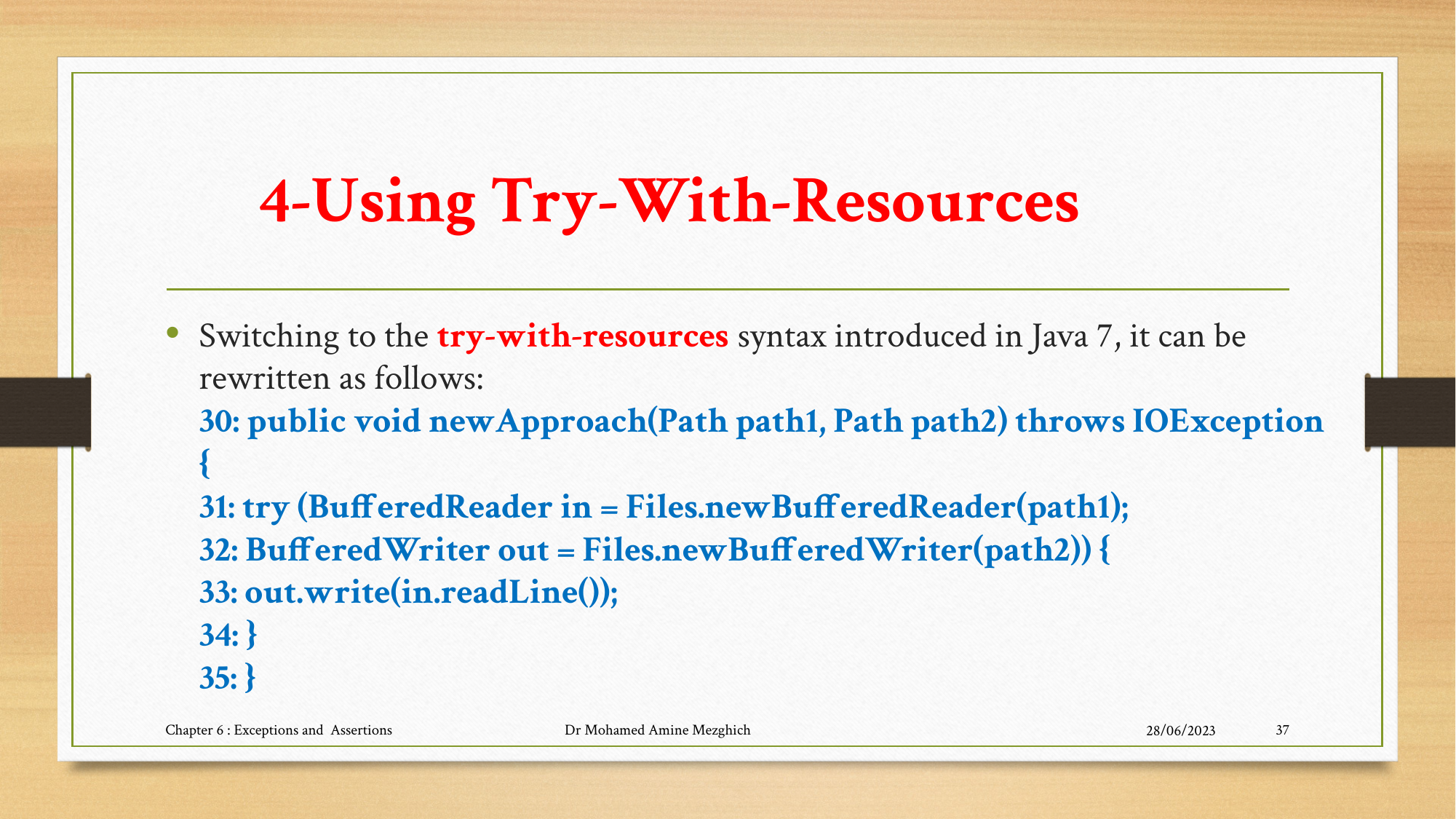

# 4-Using Try-With-Resources
Switching to the try-with-resources syntax introduced in Java 7, it can be rewritten as follows:
30: public void newApproach(Path path1, Path path2) throws IOException {
31: try (BufferedReader in = Files.newBufferedReader(path1);
32: BufferedWriter out = Files.newBufferedWriter(path2)) {
33: out.write(in.readLine());
34: }
35: }
Chapter 6 : Exceptions and  Assertions                                                  Dr Mohamed Amine Mezghich
28/06/2023
37